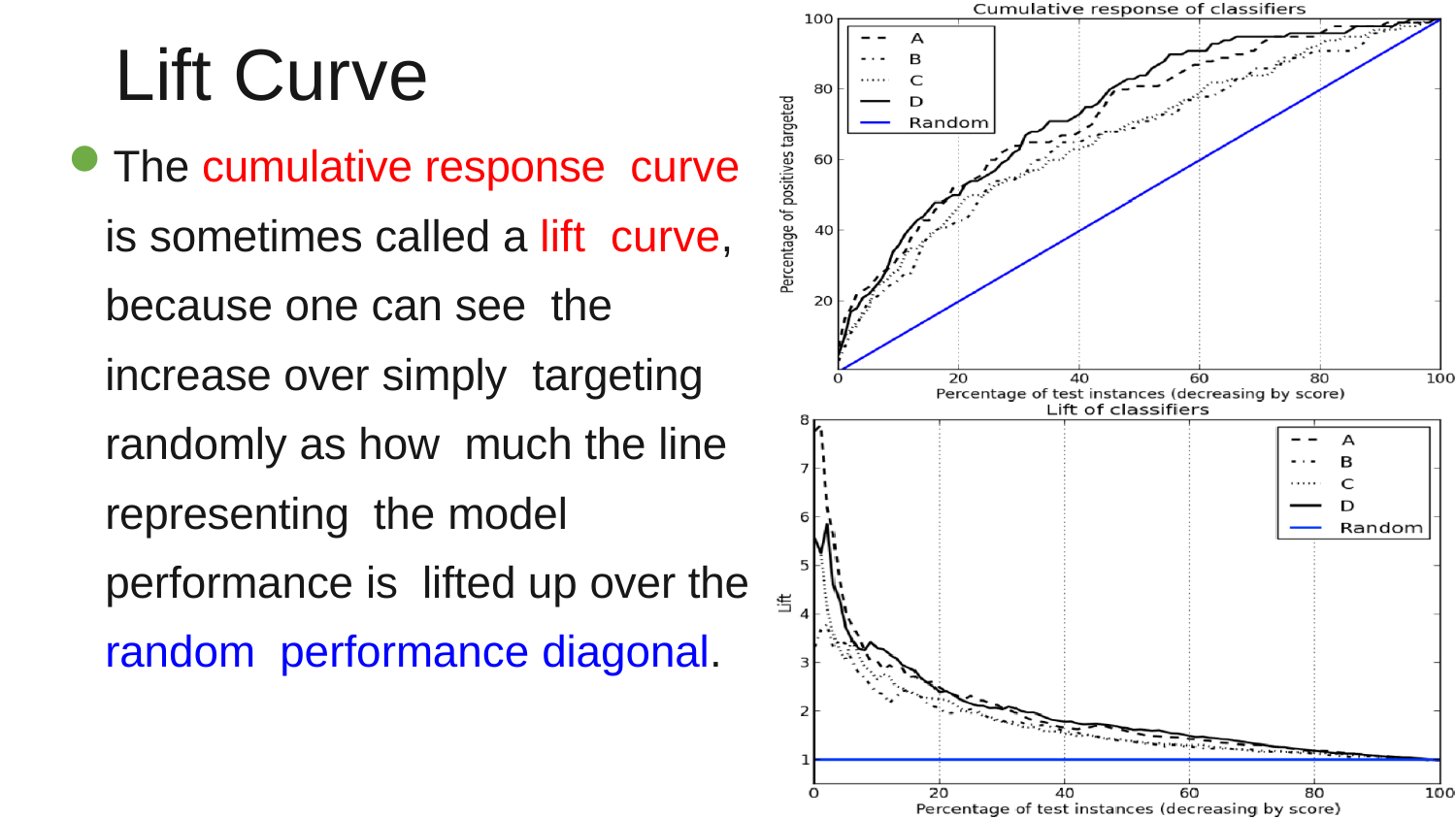

# Lift Curve
The cumulative response  curve is sometimes called a lift  curve, because one can see  the increase over simply  targeting randomly as how  much the line representing  the model performance is  lifted up over the random  performance diagonal.